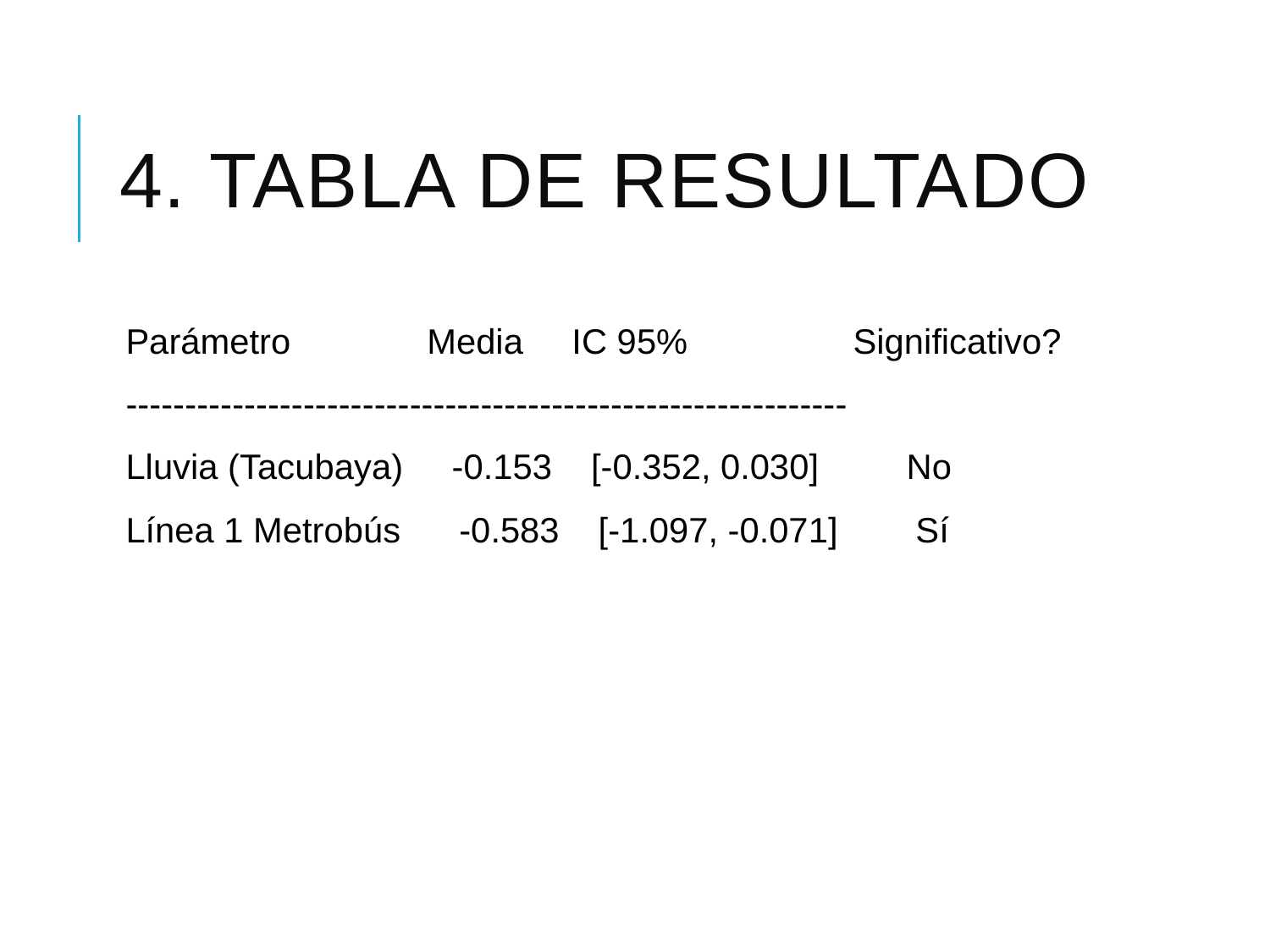

# 4. Tabla de Resultado
Parámetro              Media     IC 95%                 Significativo?
-------------------------------------------------------------
Lluvia (Tacubaya)     -0.153    [-0.352, 0.030]         No
Línea 1 Metrobús      -0.583    [-1.097, -0.071]        Sí